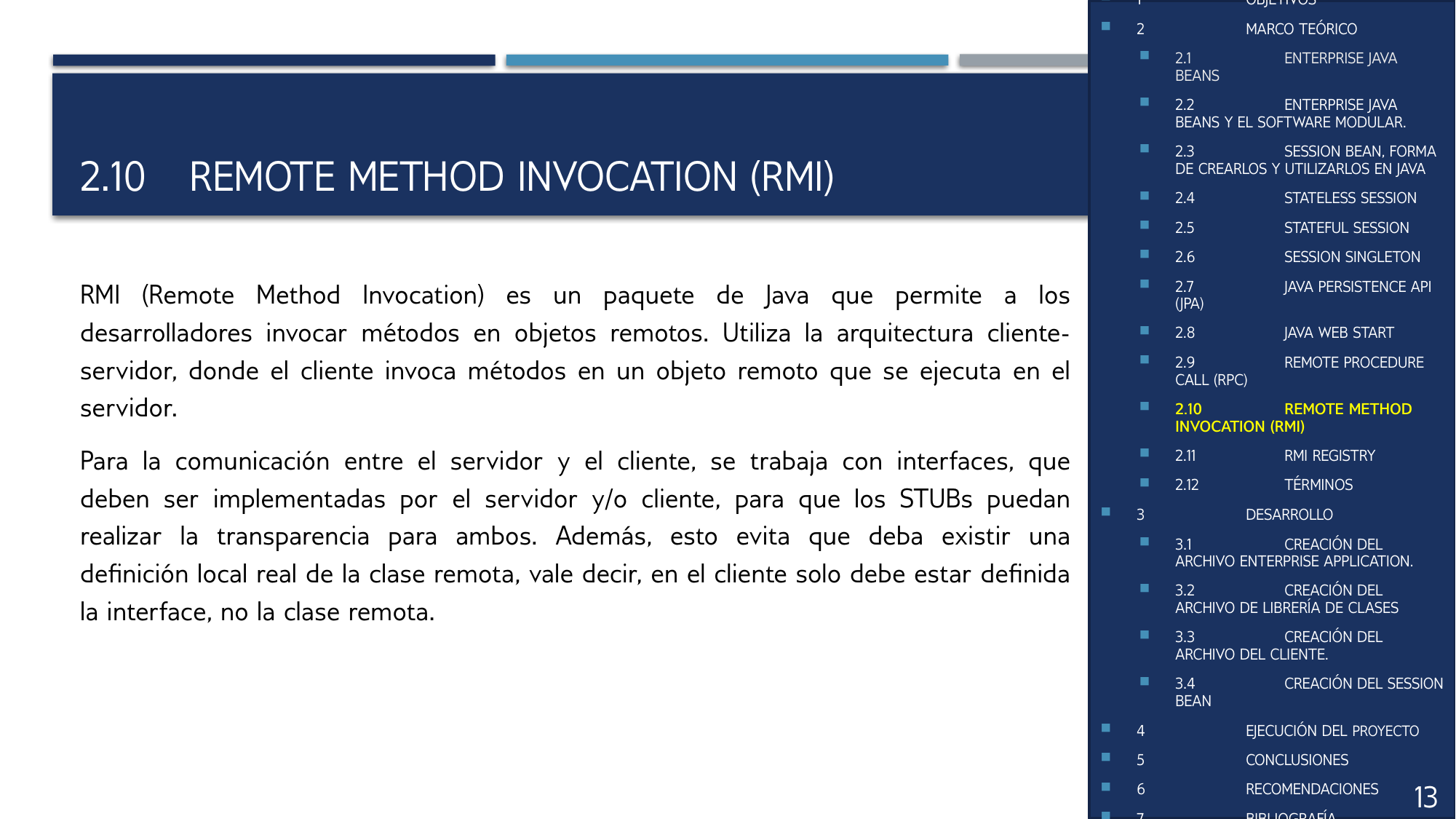

1	OBJETIVOS
2	MARCO TEÓRICO
2.1	ENTERPRISE JAVA BEANS
2.2	ENTERPRISE JAVA BEANS Y EL SOFTWARE MODULAR.
2.3	SESSION BEAN, FORMA DE CREARLOS Y UTILIZARLOS EN JAVA
2.4	STATELESS SESSION
2.5	STATEFUL SESSION
2.6	SESSION SINGLETON
2.7	JAVA PERSISTENCE API (JPA)
2.8	JAVA WEB START
2.9	REMOTE PROCEDURE CALL (RPC)
2.10	REMOTE METHOD INVOCATION (RMI)
2.11	RMI REGISTRY
2.12	TÉRMINOS
3	DESARROLLO
3.1	CREACIÓN DEL ARCHIVO ENTERPRISE APPLICATION.
3.2	CREACIÓN DEL ARCHIVO DE LIBRERÍA DE CLASES
3.3	CREACIÓN DEL ARCHIVO DEL CLIENTE.
3.4	CREACIÓN DEL SESSION BEAN
4	EJECUCIÓN DEL PROYECTO
5	CONCLUSIONES
6	RECOMENDACIONES
7	BIBLIOGRAFÍA
13
# 2.10 	REMOTE METHOD INVOCATION (RMI)
RMI (Remote Method Invocation) es un paquete de Java que permite a los desarrolladores invocar métodos en objetos remotos. Utiliza la arquitectura cliente-servidor, donde el cliente invoca métodos en un objeto remoto que se ejecuta en el servidor.
Para la comunicación entre el servidor y el cliente, se trabaja con interfaces, que deben ser implementadas por el servidor y/o cliente, para que los STUBs puedan realizar la transparencia para ambos. Además, esto evita que deba existir una definición local real de la clase remota, vale decir, en el cliente solo debe estar definida la interface, no la clase remota.
9
8
6
13